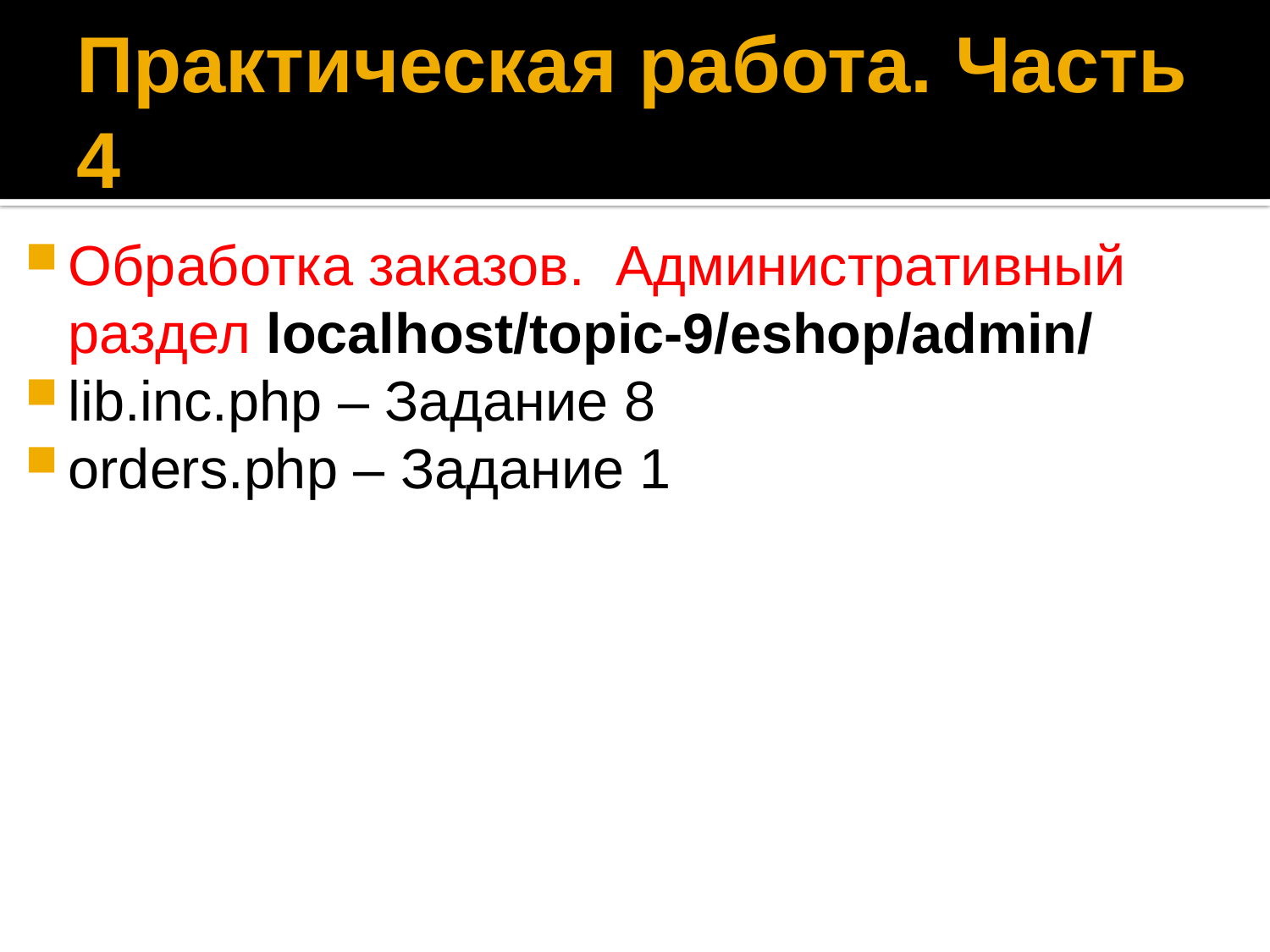

# Практическая работа. Часть 4
Обработка заказов.  Административный раздел localhost/topic-9/eshop/admin/
lib.inc.php – Задание 8
orders.php – Задание 1